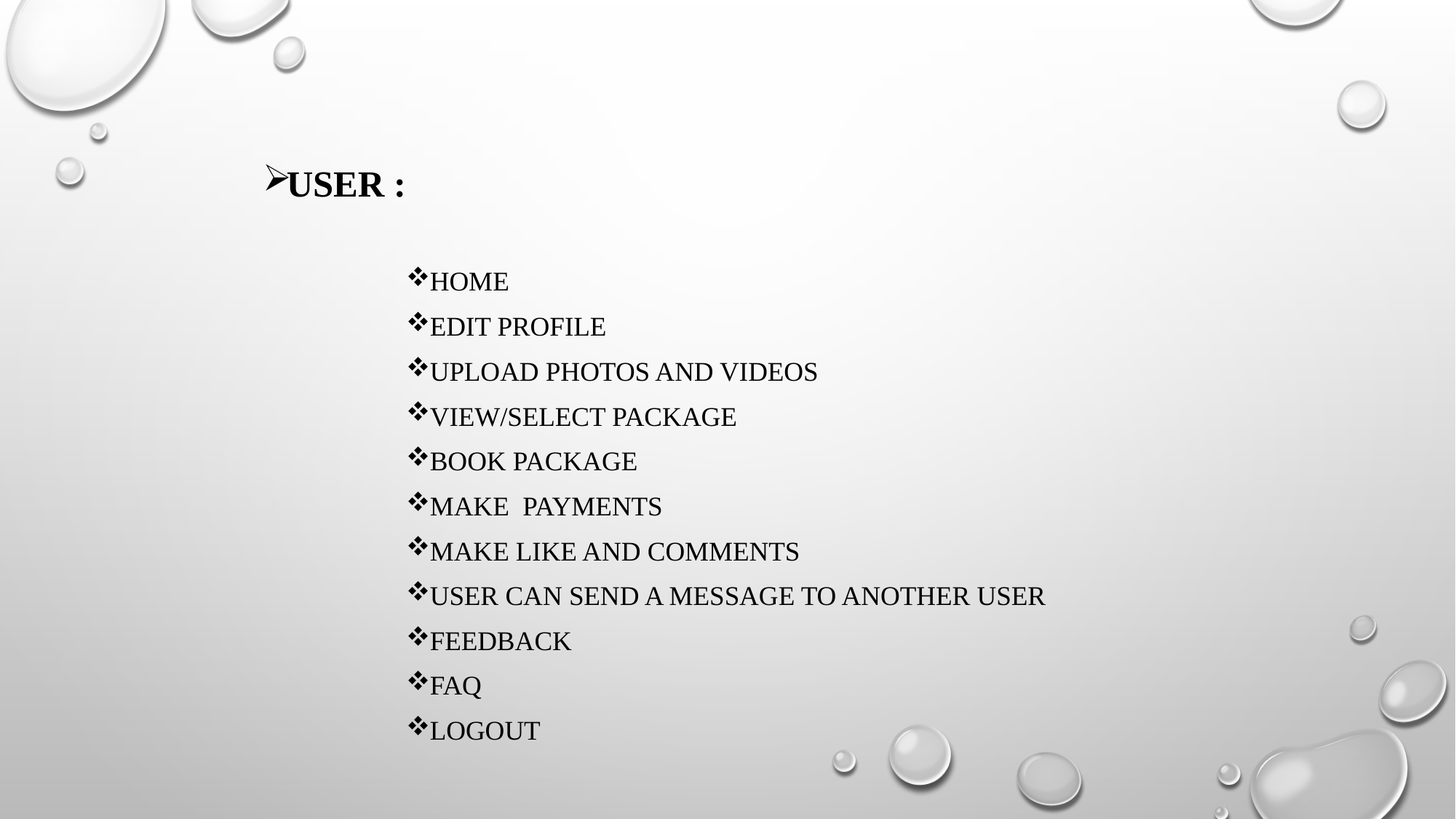

User :

Home
Edit Profile
Upload photos and videos
View/select package
Book package
Make  payments
Make like and comments
User can send a message to another user
Feedback
FAQ
Logout